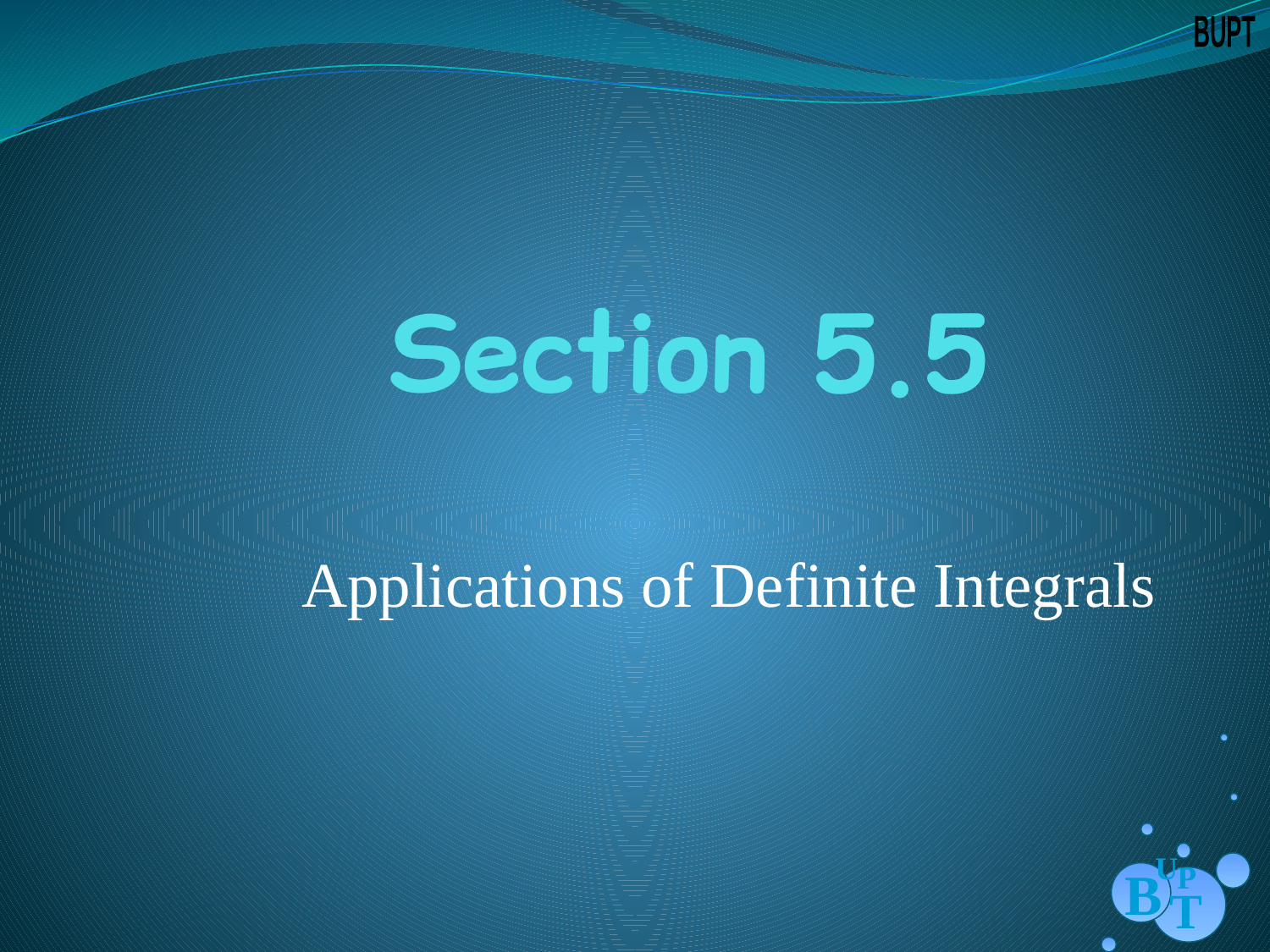

# Section 5.5

Applications of Definite Integrals